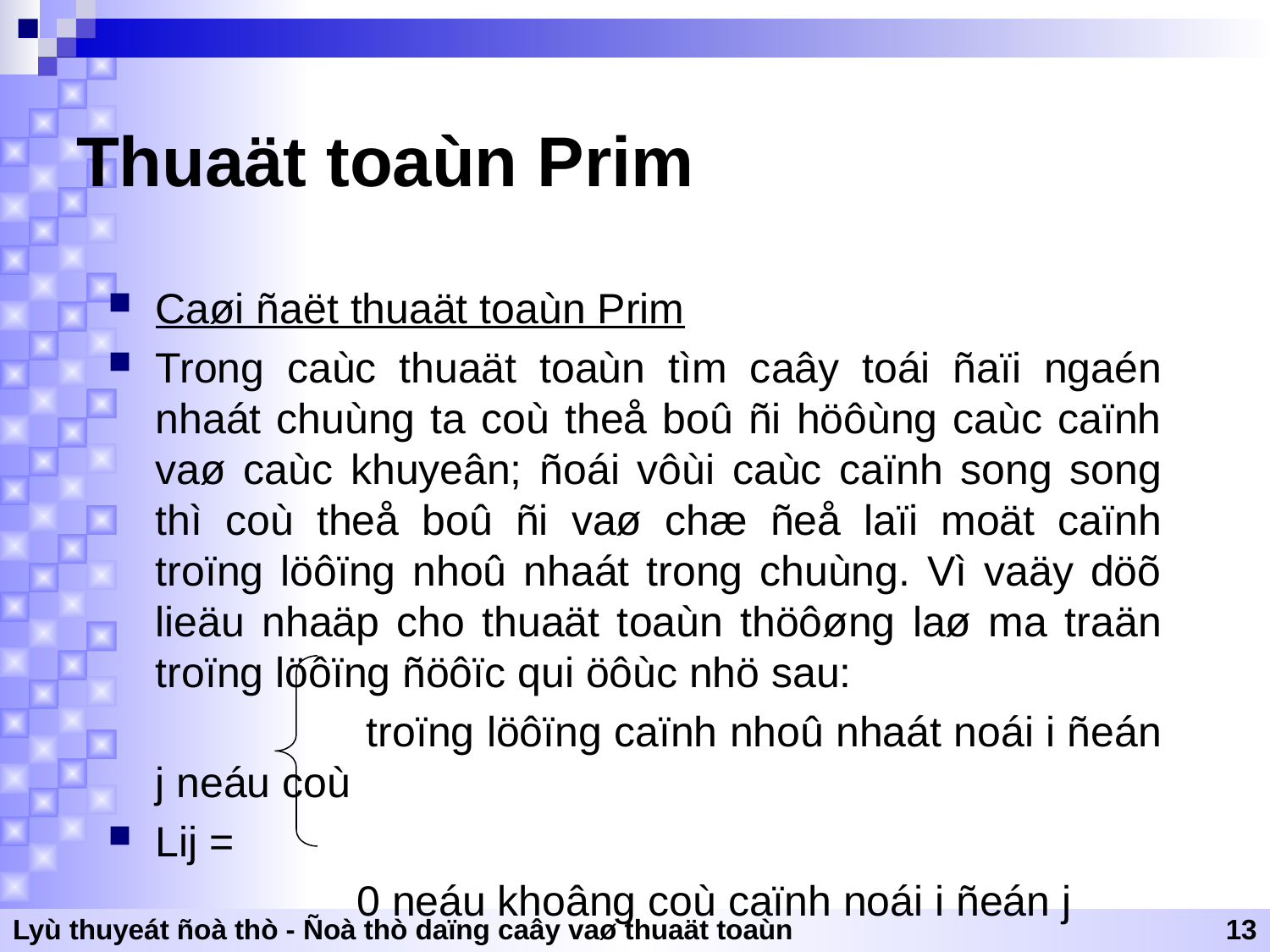

# Thuaät toaùn Prim
Caøi ñaët thuaät toaùn Prim
Trong caùc thuaät toaùn tìm caây toái ñaïi ngaén nhaát chuùng ta coù theå boû ñi höôùng caùc caïnh vaø caùc khuyeân; ñoái vôùi caùc caïnh song song thì coù theå boû ñi vaø chæ ñeå laïi moät caïnh troïng löôïng nhoû nhaát trong chuùng. Vì vaäy döõ lieäu nhaäp cho thuaät toaùn thöôøng laø ma traän troïng löôïng ñöôïc qui öôùc nhö sau:
                     troïng löôïng caïnh nhoû nhaát noái i ñeán j neáu coù
Lij =
                     0 neáu khoâng coù caïnh noái i ñeán j

Lyù thuyeát ñoà thò - Ñoà thò daïng caây vaø thuaät toaùn
13